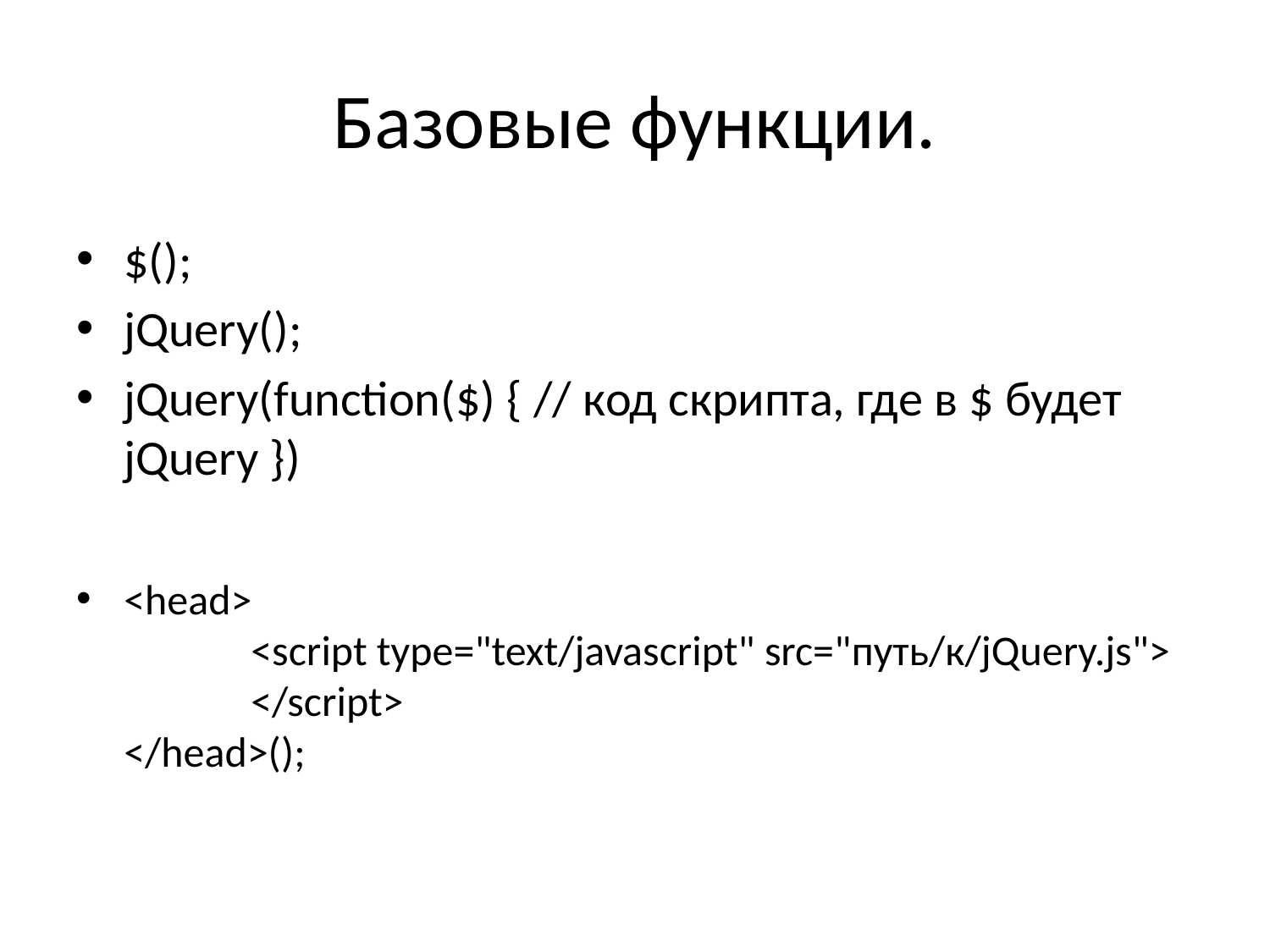

# Базовые функции.
$();
jQuery();
jQuery(function($) { // код скрипта, где в $ будет 	jQuery })

<head>
	<script type="text/javascript" src="путь/к/jQuery.js">
	</script>
</head>();